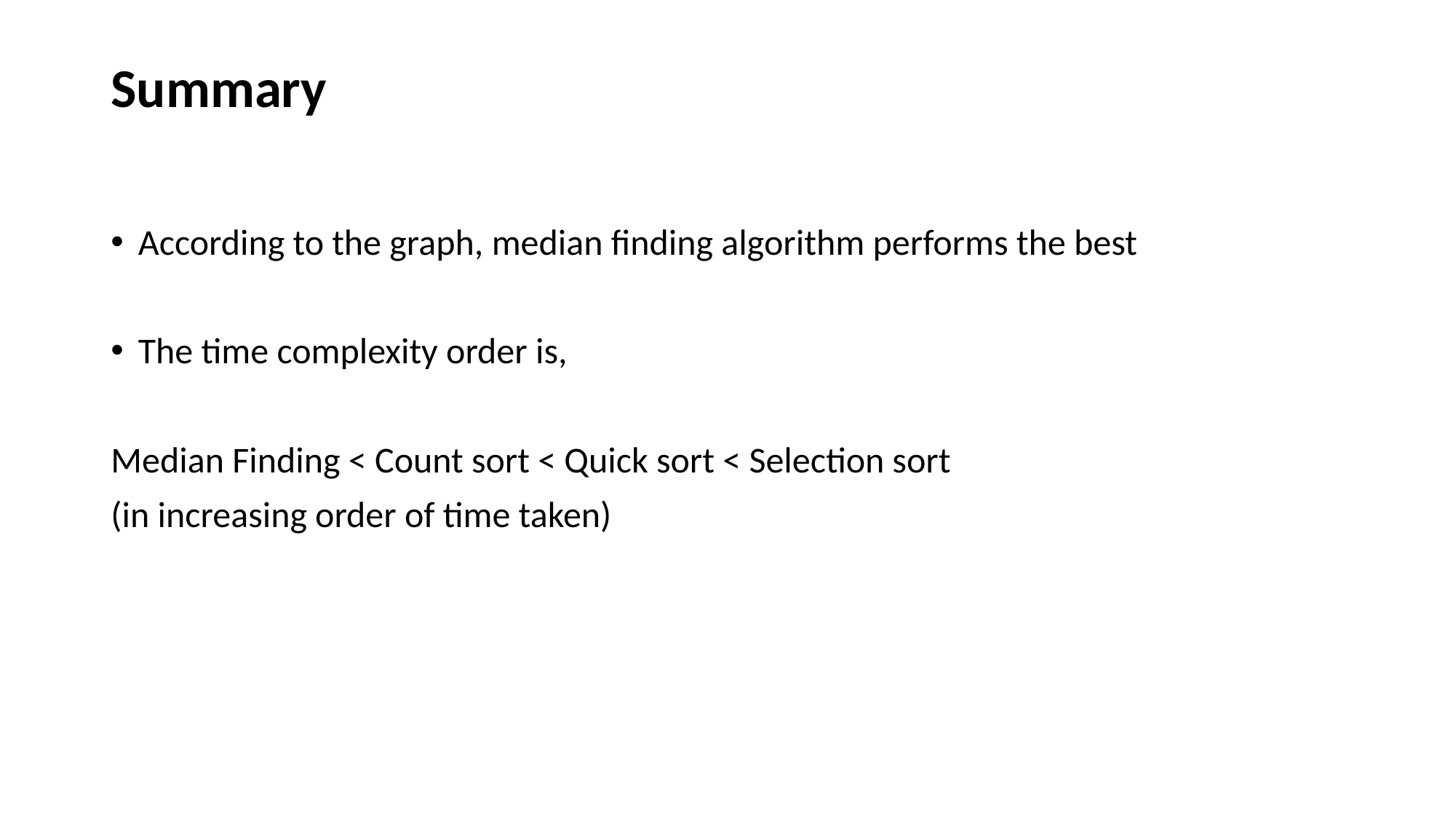

# Summary
According to the graph, median finding algorithm performs the best

The time complexity order is,

Median Finding < Count sort < Quick sort < Selection sort
(in increasing order of time taken)